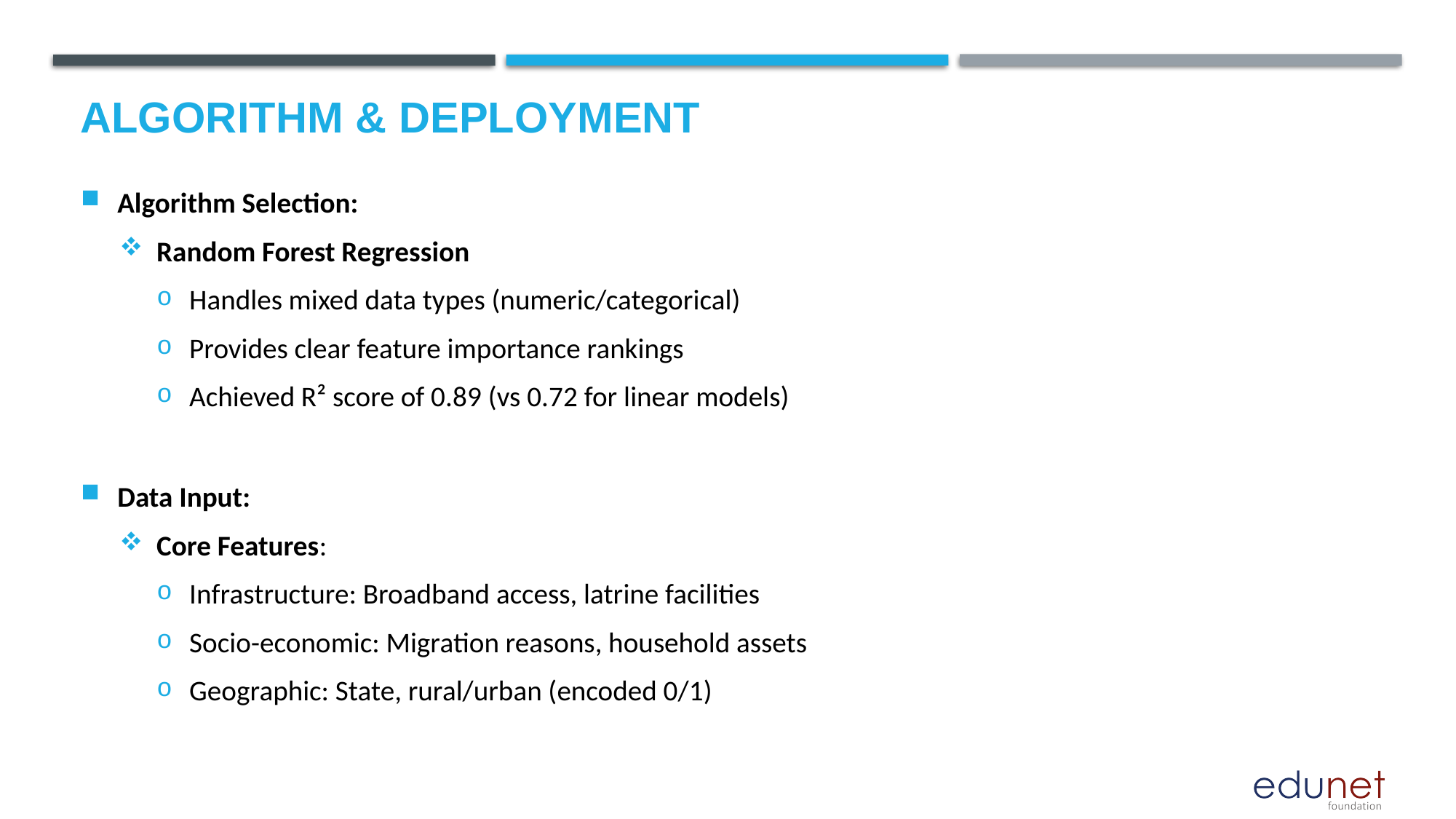

# Algorithm & Deployment
Algorithm Selection:
Random Forest Regression
Handles mixed data types (numeric/categorical)
Provides clear feature importance rankings
Achieved R² score of 0.89 (vs 0.72 for linear models)

Data Input:
Core Features:
Infrastructure: Broadband access, latrine facilities
Socio-economic: Migration reasons, household assets
Geographic: State, rural/urban (encoded 0/1)